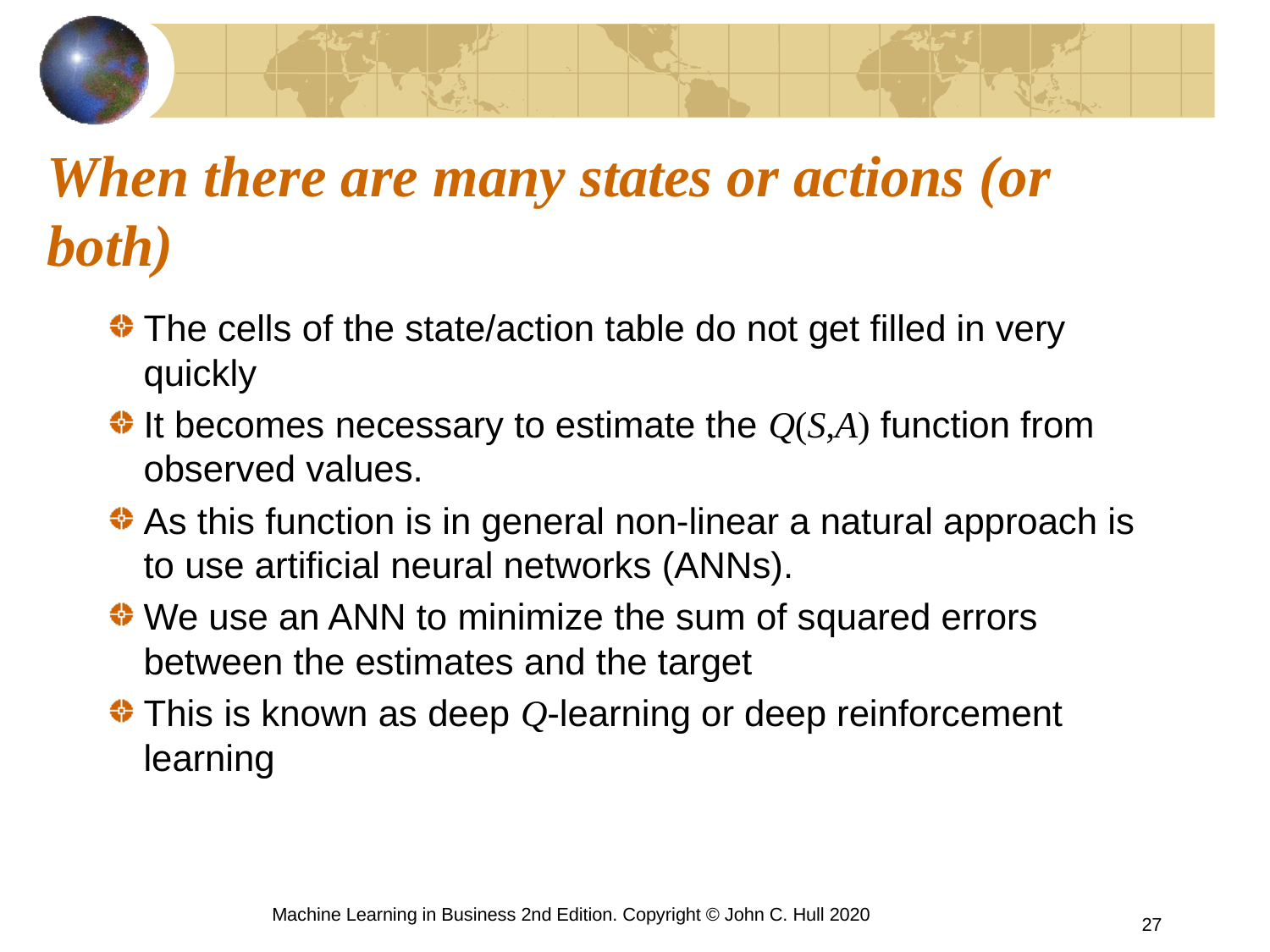

# When there are many states or actions (or both)
The cells of the state/action table do not get filled in very quickly
It becomes necessary to estimate the Q(S,A) function from observed values.
As this function is in general non-linear a natural approach is to use artificial neural networks (ANNs).
We use an ANN to minimize the sum of squared errors between the estimates and the target
This is known as deep Q-learning or deep reinforcement learning
Machine Learning in Business 2nd Edition. Copyright © John C. Hull 2020
27